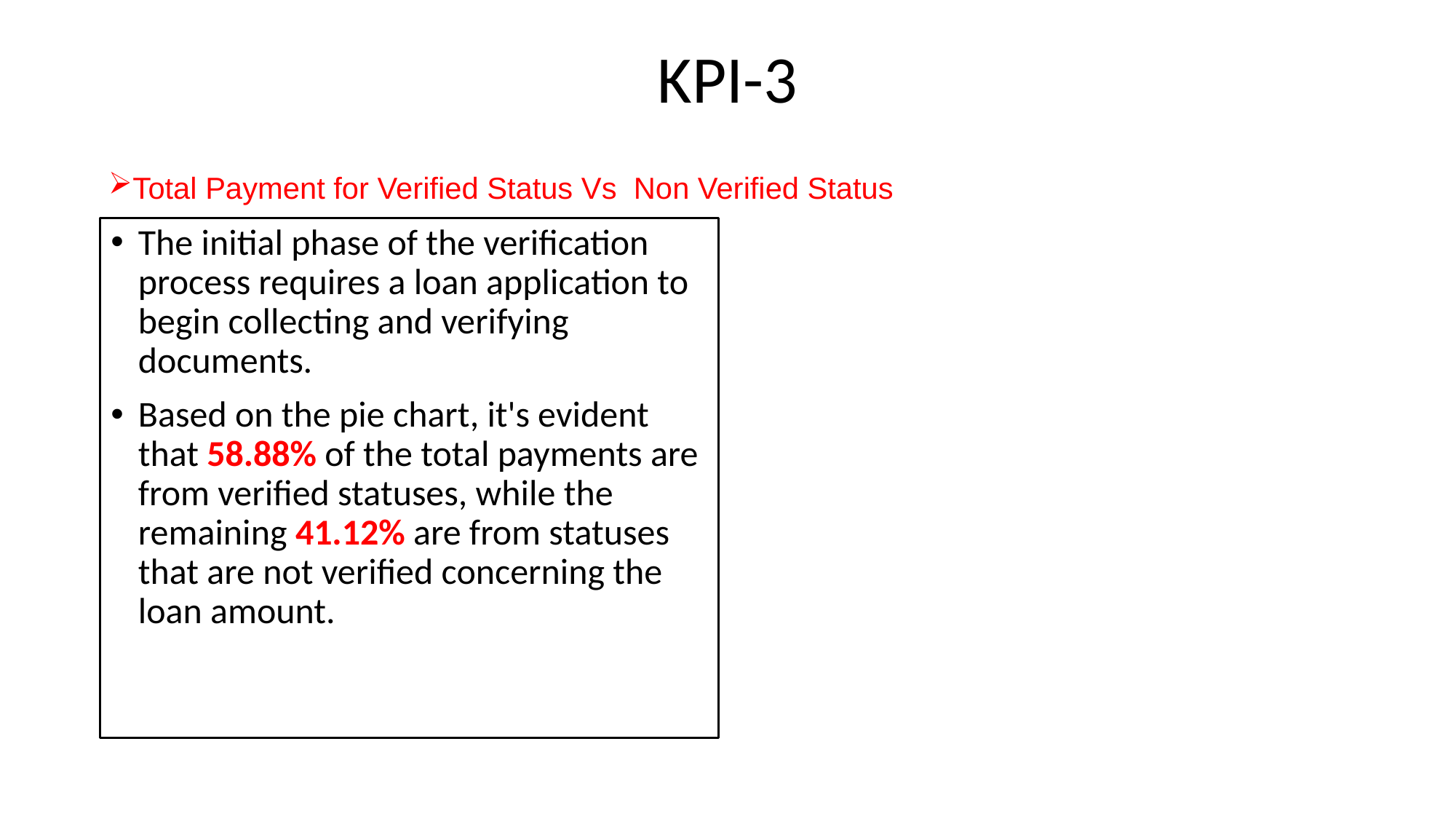

# KPI-3
Total Payment for Verified Status Vs  Non Verified Status
The initial phase of the verification process requires a loan application to begin collecting and verifying documents.
Based on the pie chart, it's evident that 58.88% of the total payments are from verified statuses, while the remaining 41.12% are from statuses that are not verified concerning the loan amount.